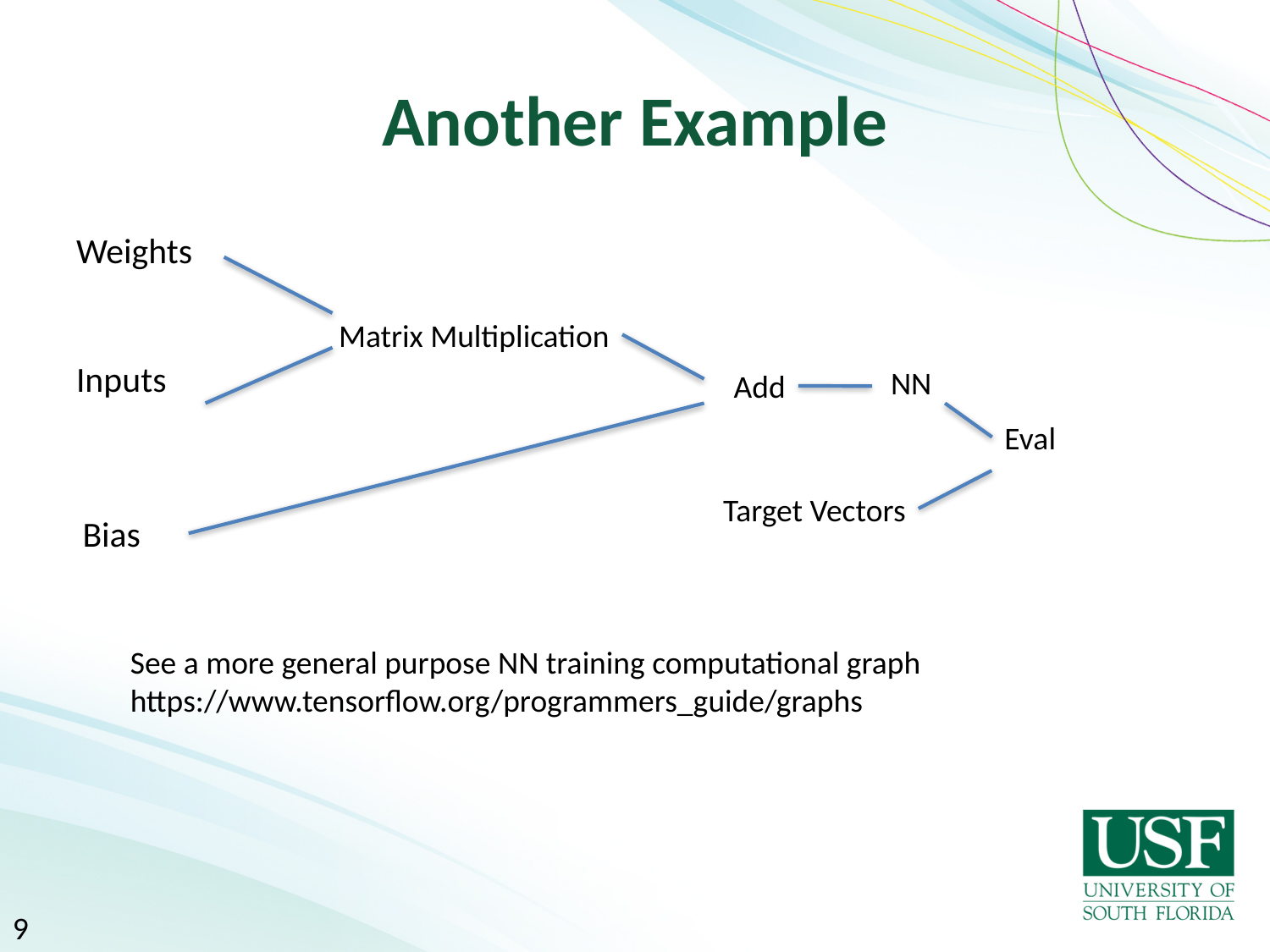

# Another Example
Weights

Inputs
Matrix Multiplication
NN
Add
Eval
Target Vectors
Bias
See a more general purpose NN training computational graph
https://www.tensorflow.org/programmers_guide/graphs
9